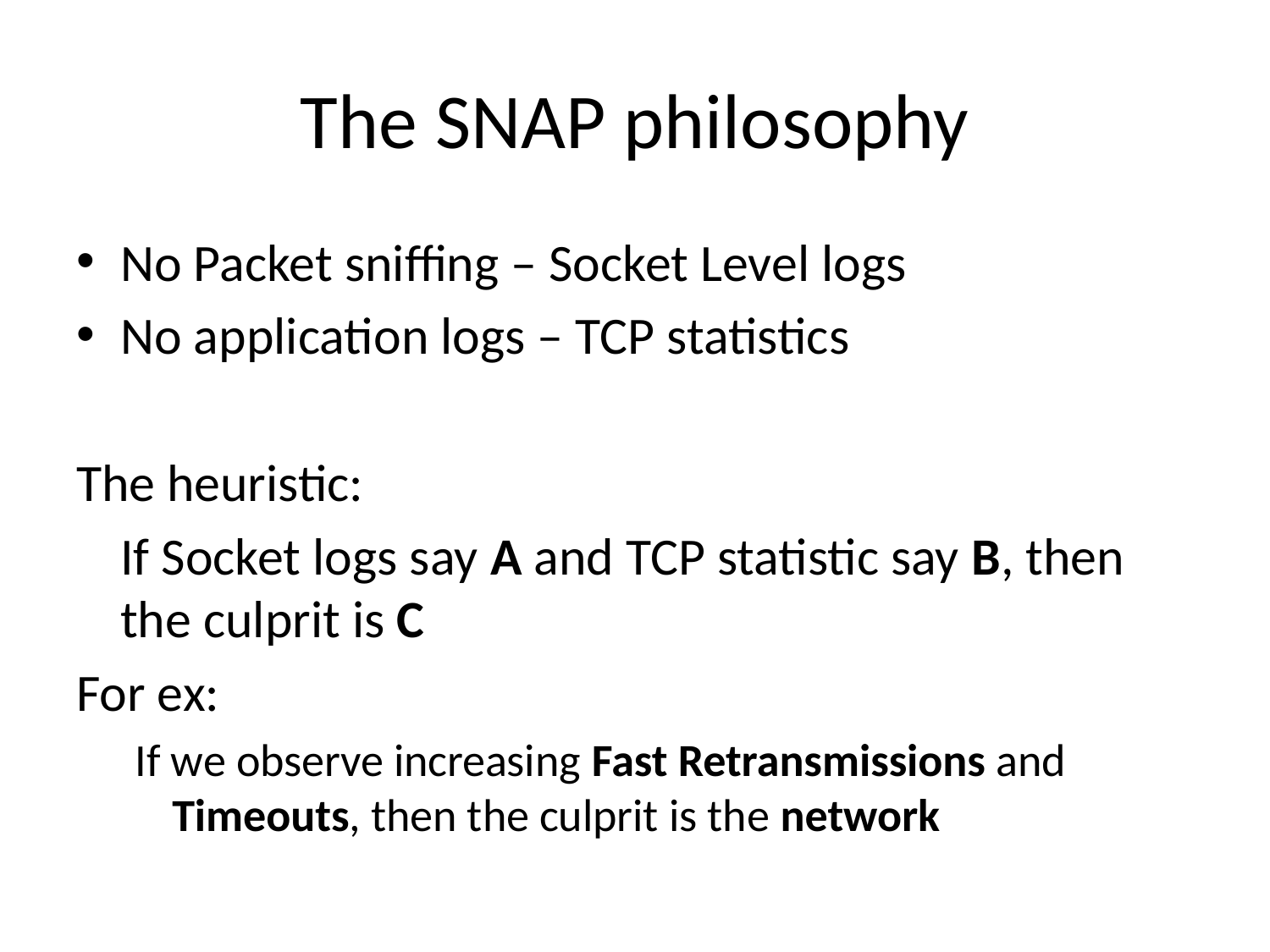

# The SNAP philosophy
No Packet sniffing – Socket Level logs
No application logs – TCP statistics

The heuristic:
	If Socket logs say A and TCP statistic say B, then the culprit is C
For ex:
If we observe increasing Fast Retransmissions and Timeouts, then the culprit is the network